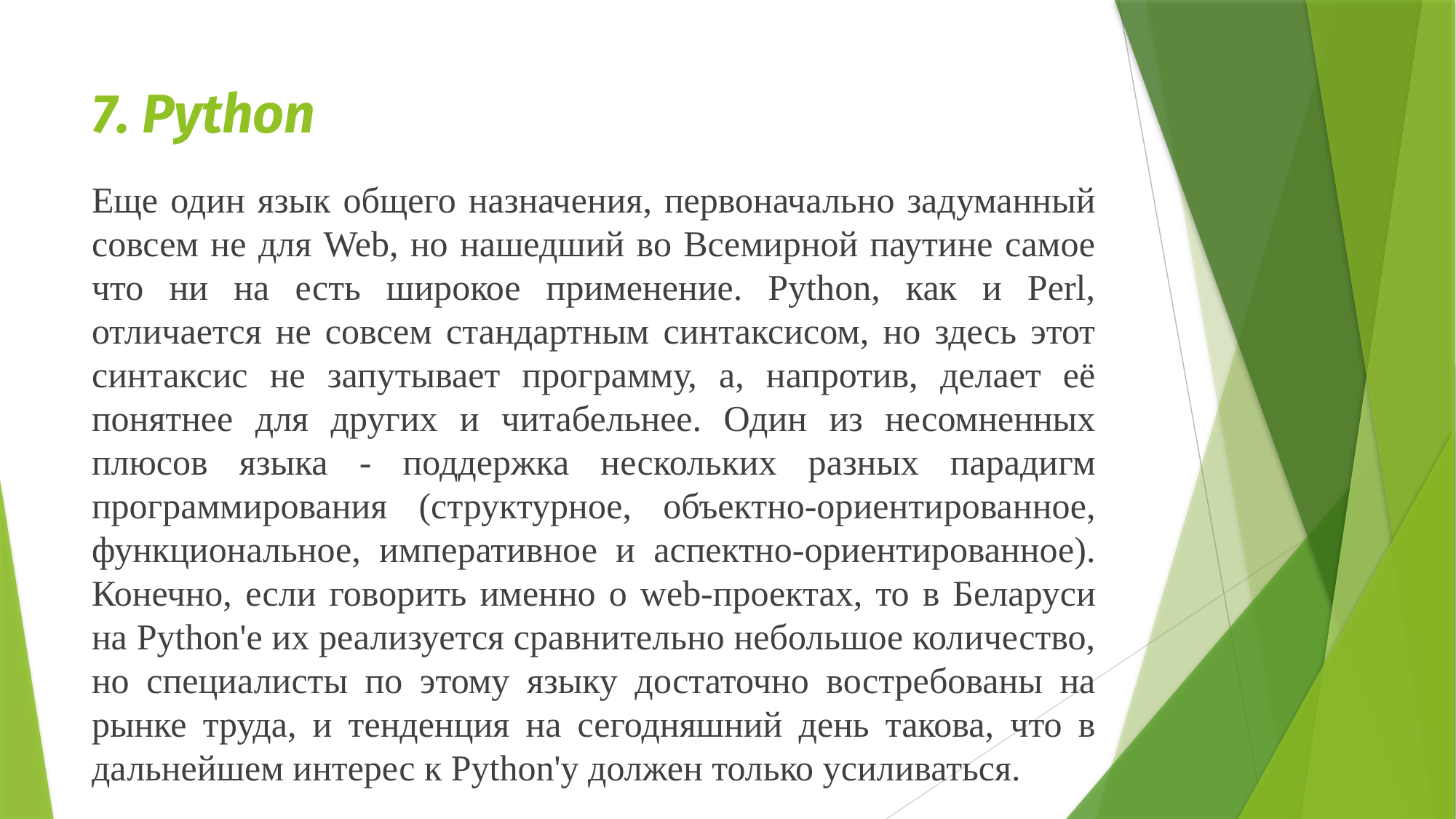

# 7. Python
Еще один язык общего назначения, первоначально задуманный совсем не для Web, но нашедший во Всемирной паутине самое что ни на есть широкое применение. Python, как и Perl, отличается не совсем стандартным синтаксисом, но здесь этот синтаксис не запутывает программу, а, напротив, делает её понятнее для других и читабельнее. Один из несомненных плюсов языка - поддержка нескольких разных парадигм программирования (структурное, объектно-ориентированное, функциональное, императивное и аспектно-ориентированное). Конечно, если говорить именно о web-проектах, то в Беларуси на Python'е их реализуется сравнительно небольшое количество, но специалисты по этому языку достаточно востребованы на рынке труда, и тенденция на сегодняшний день такова, что в дальнейшем интерес к Python'у должен только усиливаться.